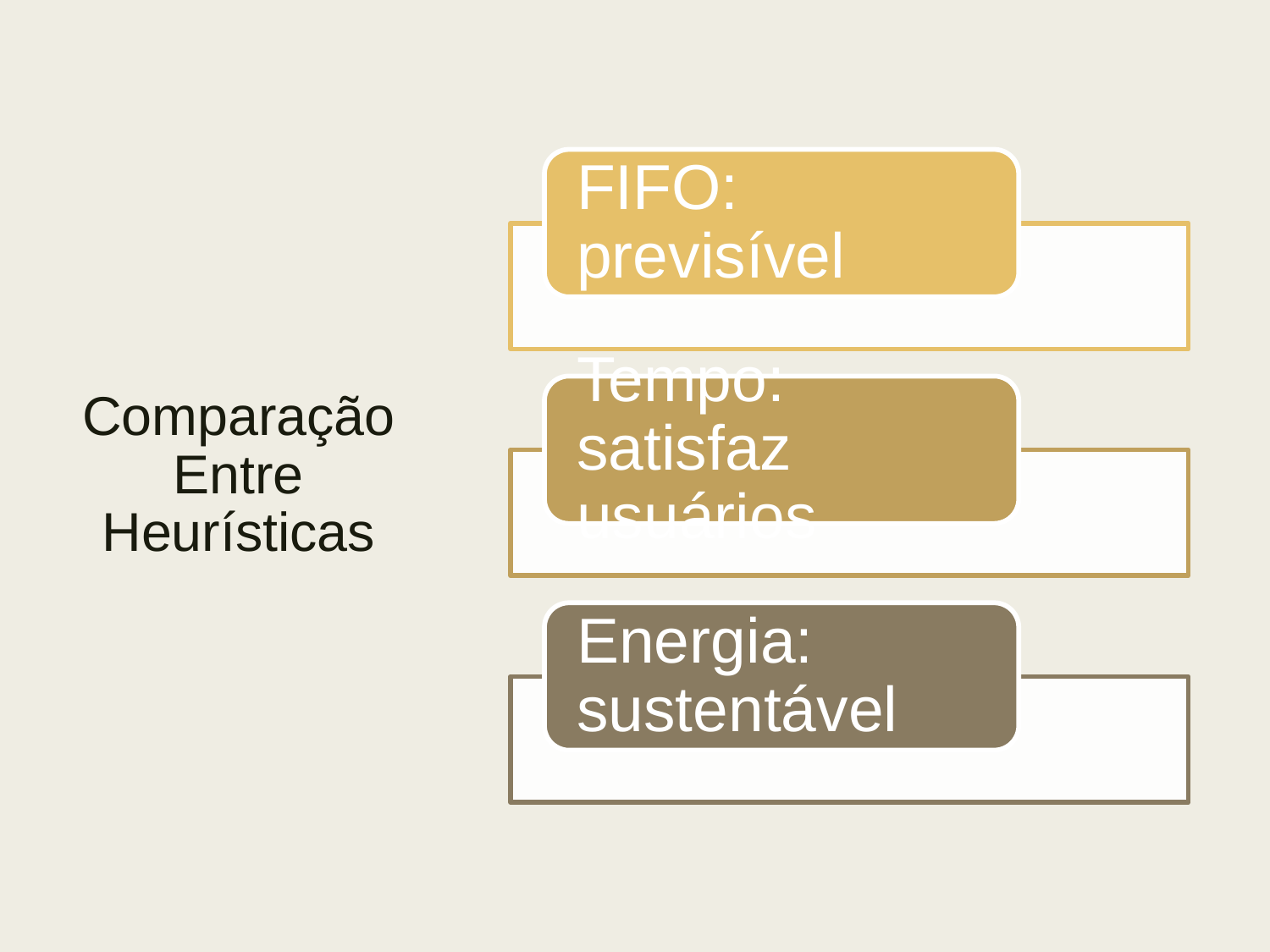

# Comparação Entre Heurísticas
FIFO: previsível
Tempo: satisfaz usuários
Energia: sustentável